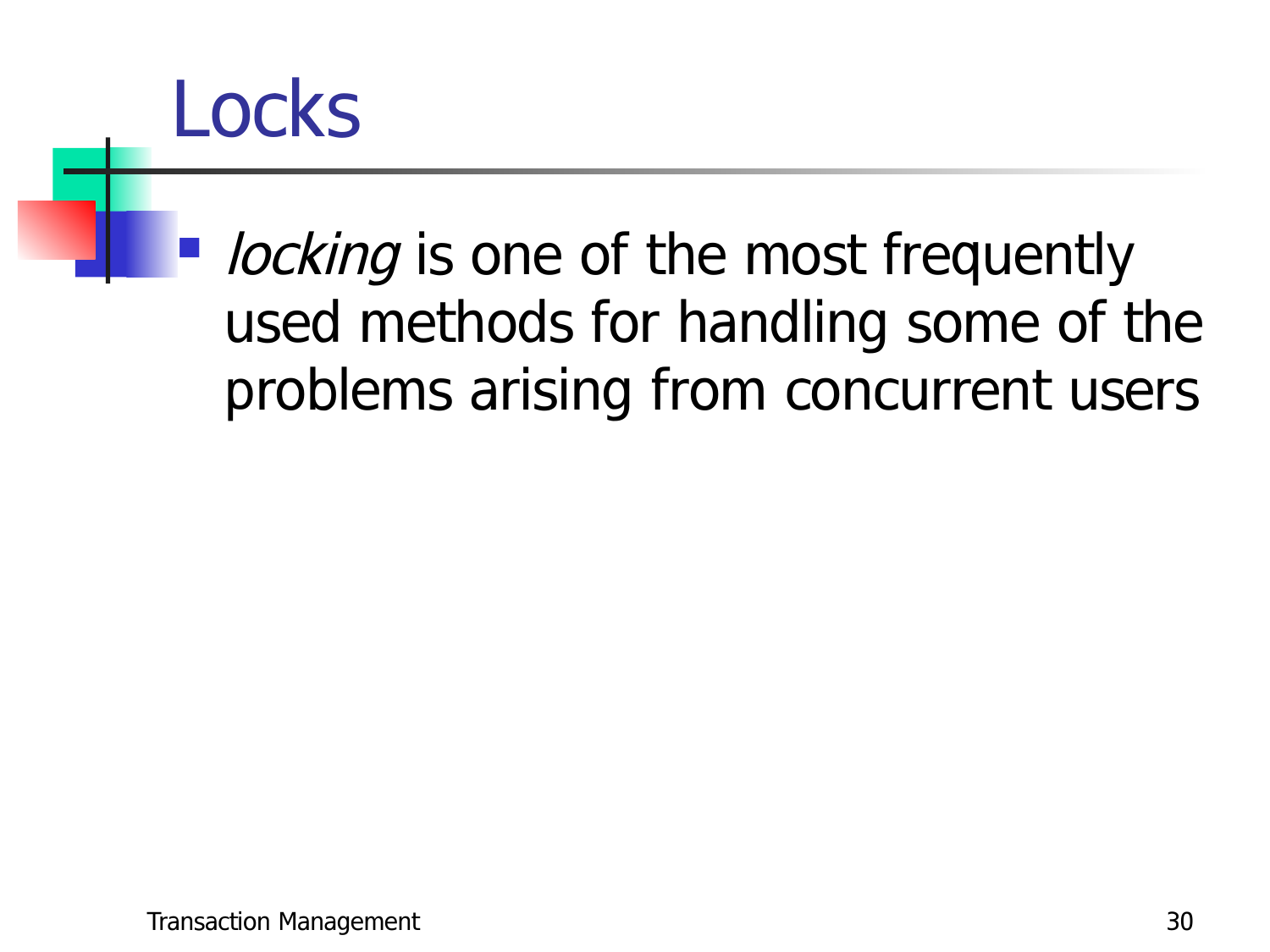

# Locks
locking is one of the most frequently used methods for handling some of the problems arising from concurrent users
Transaction Management
30